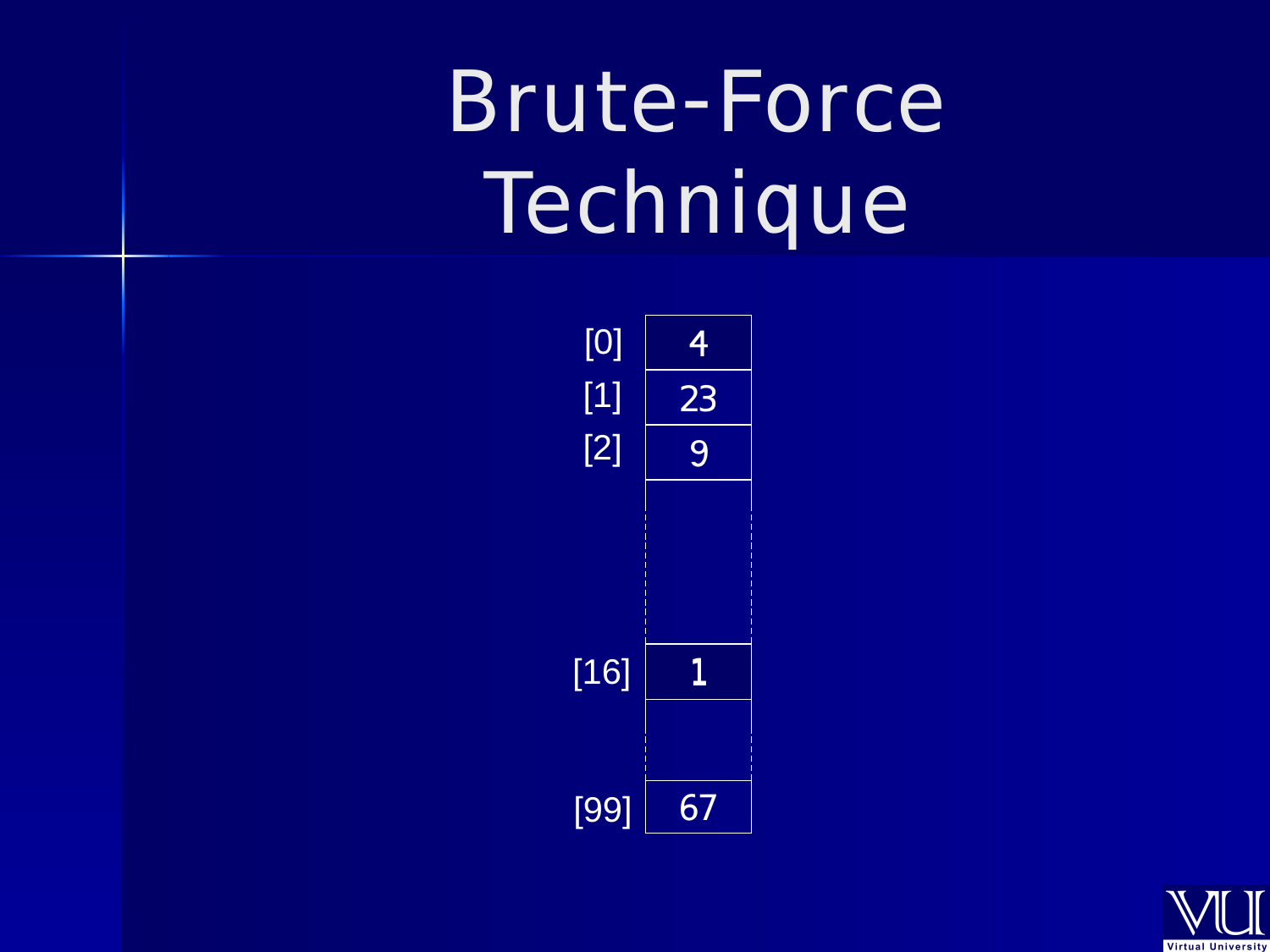

# Brute-Force Technique
[0]
4
[1]
23
[2]
9
[16]
1
1
67
[99]